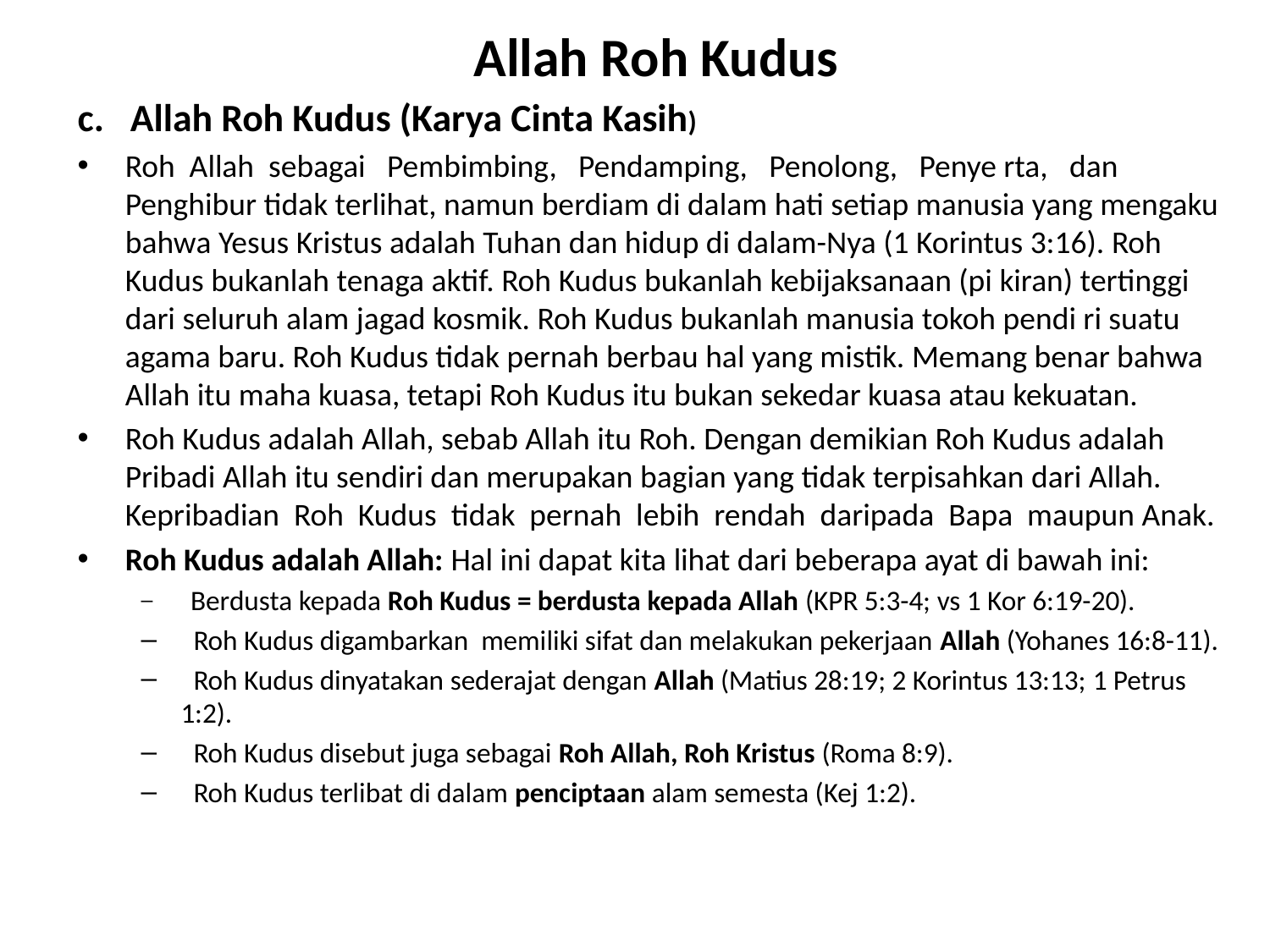

Allah Roh Kudus
c.   Allah Roh Kudus (Karya Cinta Kasih)
Roh  Allah  sebagai   Pembimbing,   Pendamping,   Penolong,   Penye rta,   dan Penghibur tidak terlihat, namun berdiam di dalam hati setiap manusia yang mengaku bahwa Yesus Kristus adalah Tuhan dan hidup di dalam-Nya (1 Korintus 3:16). Roh Kudus bukanlah tenaga aktif. Roh Kudus bukanlah kebijaksanaan (pi kiran) tertinggi dari seluruh alam jagad kosmik. Roh Kudus bukanlah manusia tokoh pendi ri suatu agama baru. Roh Kudus tidak pernah berbau hal yang mistik. Memang benar bahwa Allah itu maha kuasa, tetapi Roh Kudus itu bukan sekedar kuasa atau kekuatan.
Roh Kudus adalah Allah, sebab Allah itu Roh. Dengan demikian Roh Kudus adalah Pribadi Allah itu sendiri dan merupakan bagian yang tidak terpisahkan dari Allah.  Kepribadian  Roh  Kudus  tidak  pernah  lebih  rendah  daripada  Bapa  maupun Anak.
Roh Kudus adalah Allah: Hal ini dapat kita lihat dari beberapa ayat di bawah ini:
  Berdusta kepada Roh Kudus = berdusta kepada Allah (KPR 5:3-4; vs 1 Kor 6:19-20).
  Roh Kudus digambarkan  memiliki sifat dan melakukan pekerjaan Allah (Yohanes 16:8-11).
  Roh Kudus dinyatakan sederajat dengan Allah (Matius 28:19; 2 Korintus 13:13; 1 Petrus 1:2).
  Roh Kudus disebut juga sebagai Roh Allah, Roh Kristus (Roma 8:9).
  Roh Kudus terlibat di dalam penciptaan alam semesta (Kej 1:2).